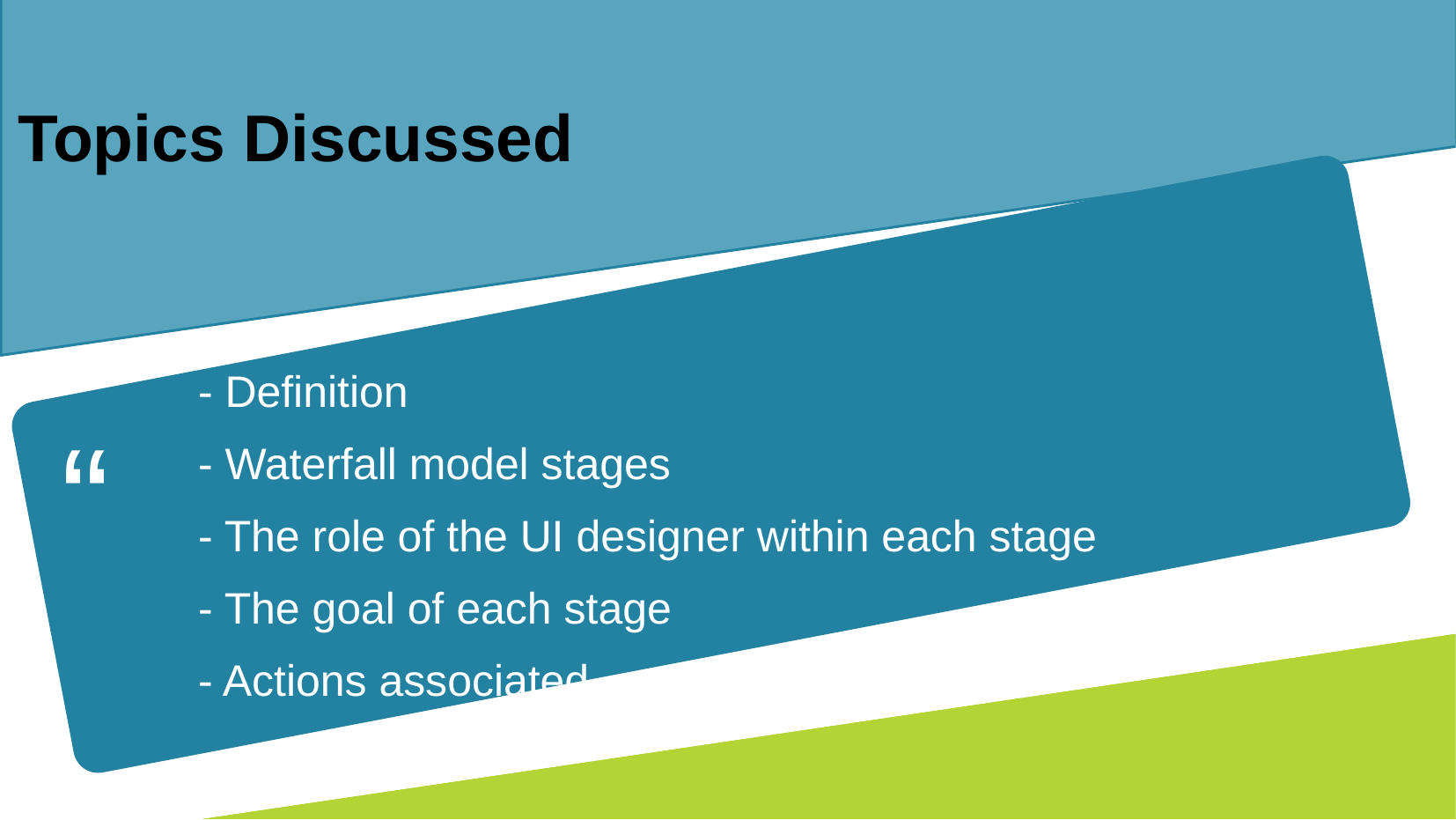

Topics Discussed
- Definition
- Waterfall model stages
- The role of the UI designer within each stage
- The goal of each stage
- Actions associated